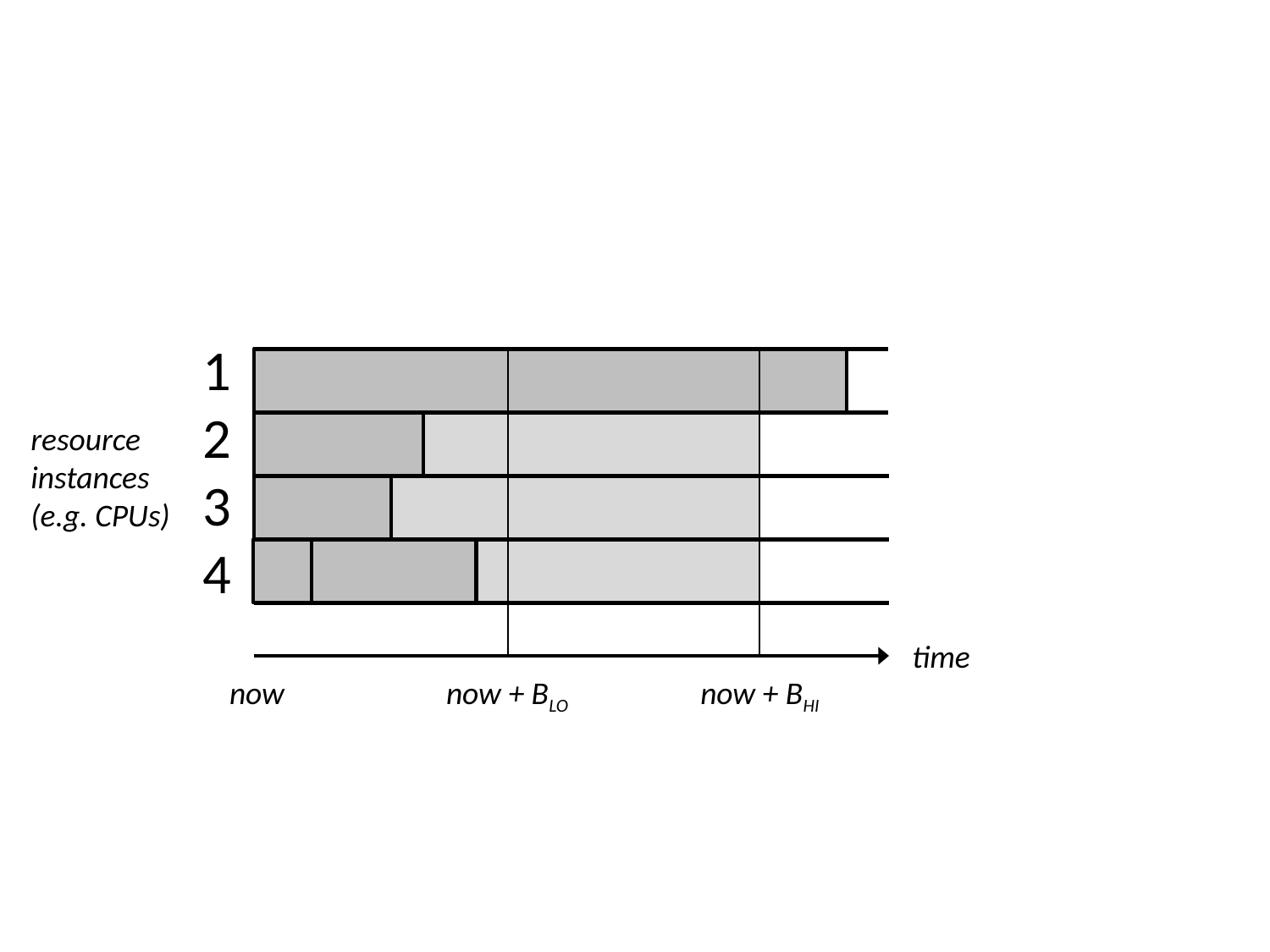

1
2
3
4

resource
instances
(e.g. CPUs)

time
now
now + BLO
now + BHI